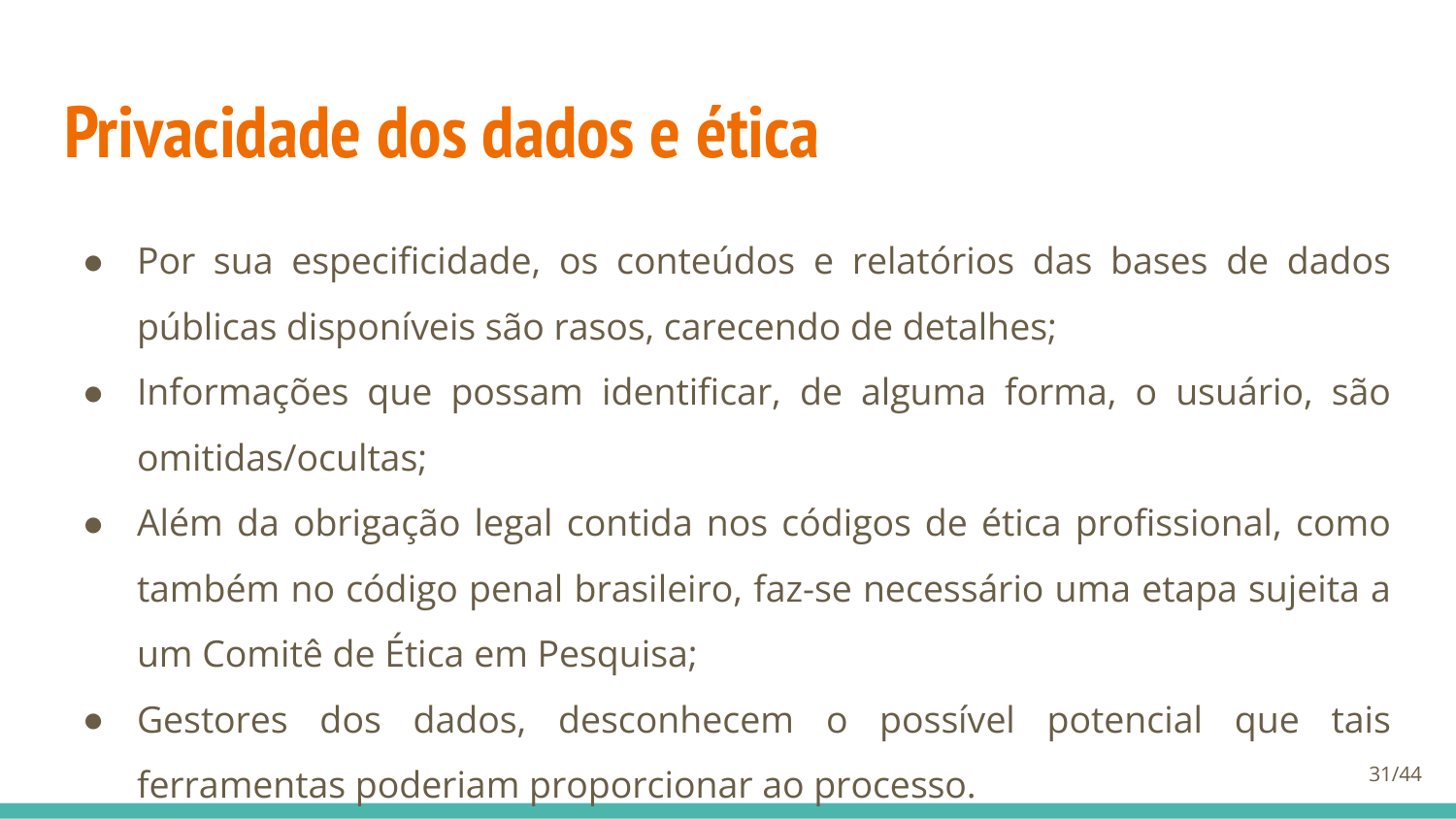

# Privacidade dos dados e ética
Por sua especificidade, os conteúdos e relatórios das bases de dados públicas disponíveis são rasos, carecendo de detalhes;
Informações que possam identificar, de alguma forma, o usuário, são omitidas/ocultas;
Além da obrigação legal contida nos códigos de ética profissional, como também no código penal brasileiro, faz-se necessário uma etapa sujeita a um Comitê de Ética em Pesquisa;
Gestores dos dados, desconhecem o possível potencial que tais ferramentas poderiam proporcionar ao processo.
31/44